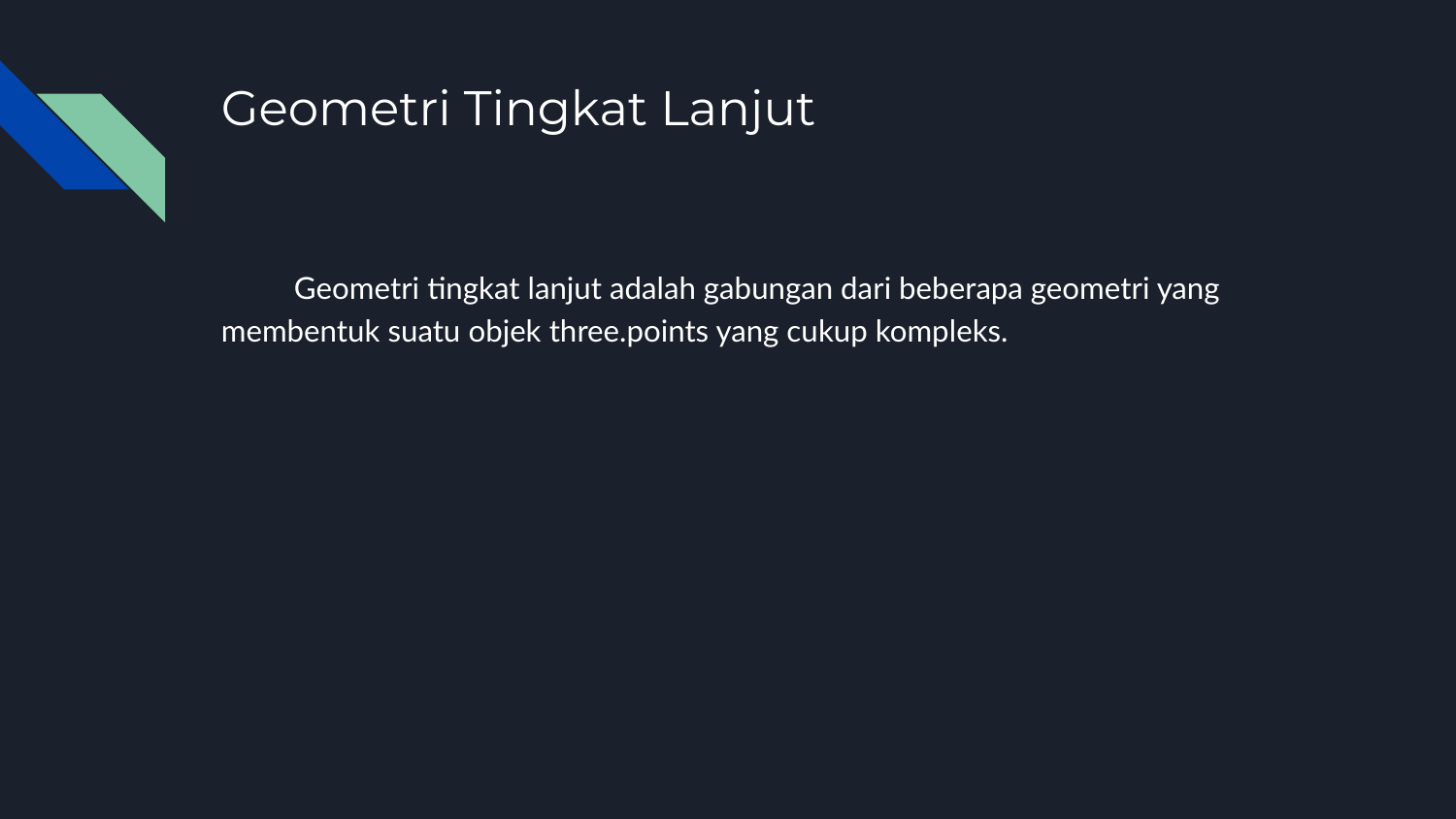

# Geometri Tingkat Lanjut
Geometri tingkat lanjut adalah gabungan dari beberapa geometri yang membentuk suatu objek three.points yang cukup kompleks.